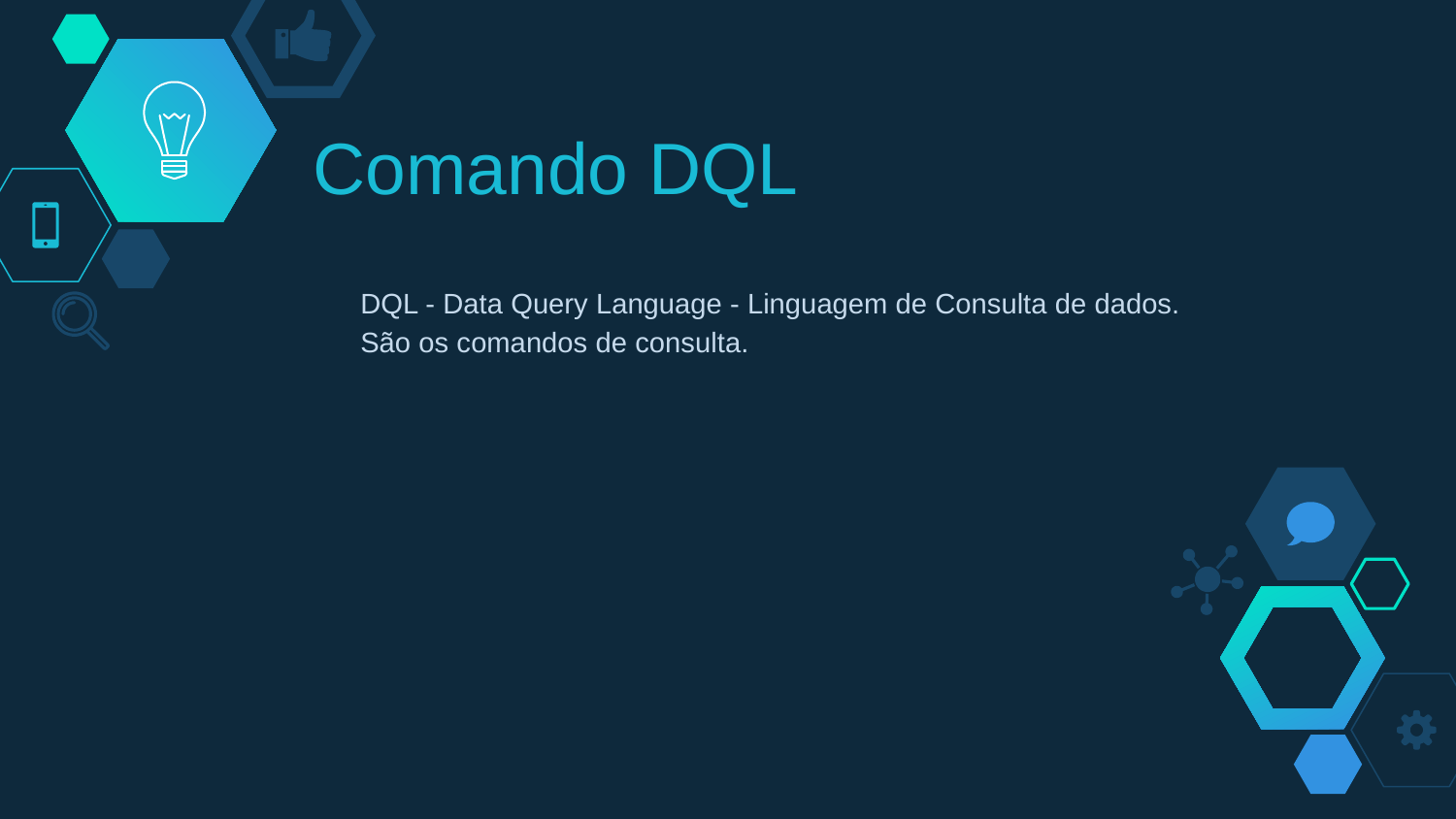

# Comando DQL

DQL - Data Query Language - Linguagem de Consulta de dados.
São os comandos de consulta.